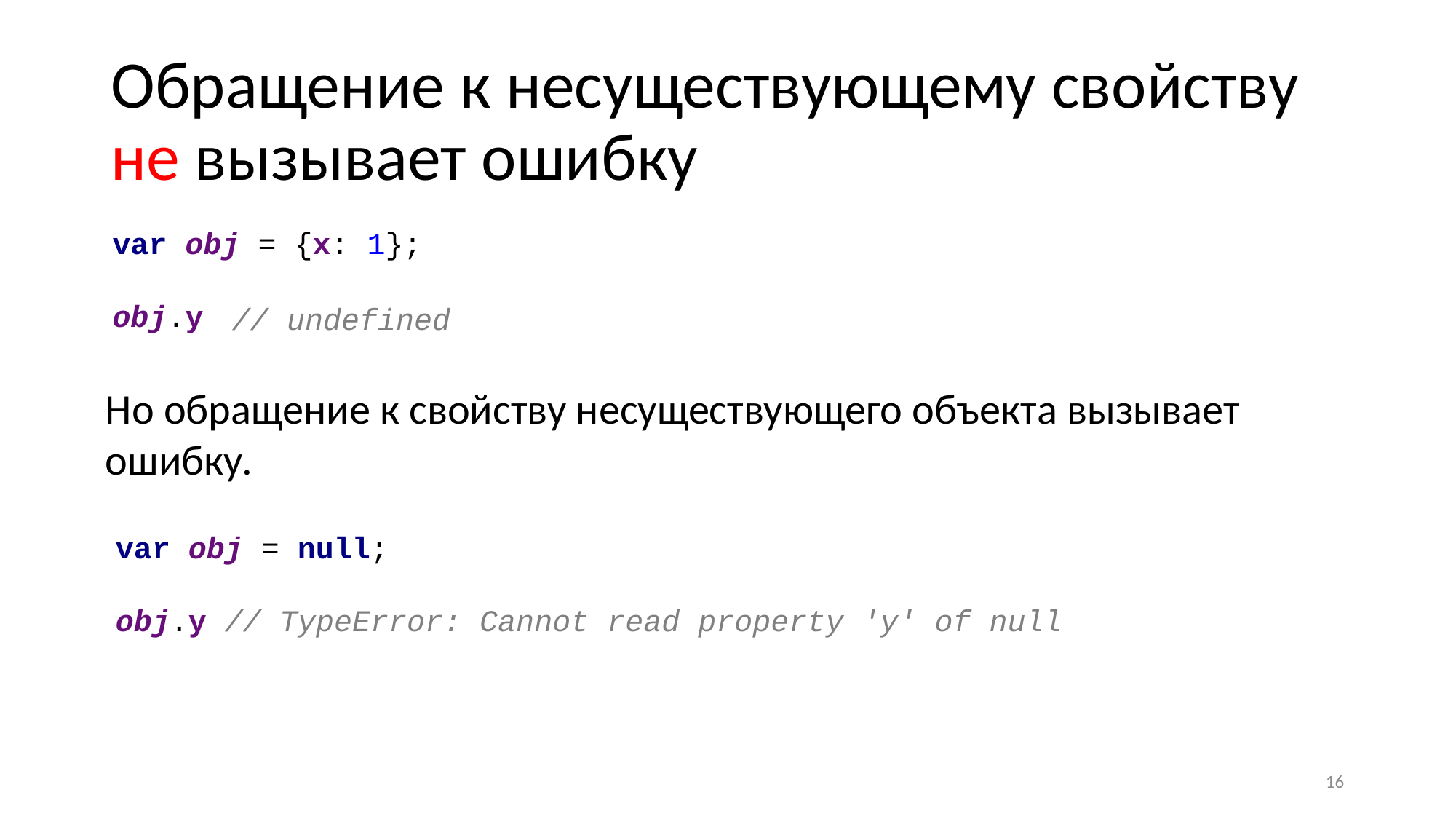

# Обращение к несуществующему свойству не вызывает ошибку

var obj = {x: 1};
obj.y
// undefined
Но обращение к свойству несуществующего объекта вызывает ошибку.
var obj = null;
obj.y // TypeError: Cannot read property 'y' of null
16